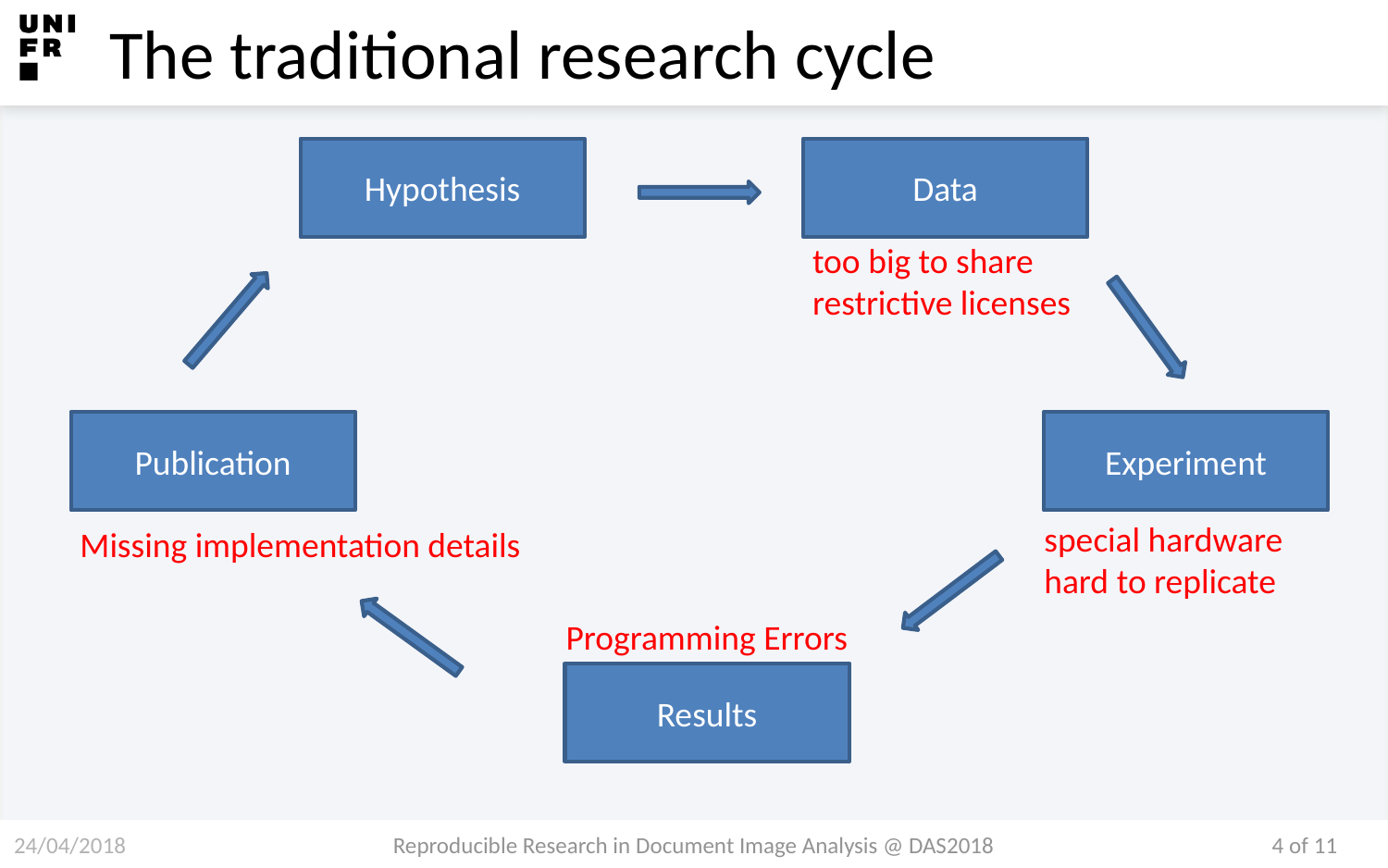

# The traditional research cycle
Hypothesis
Data

too big to share
restrictive licenses

Publication
Experiment
special hardware
hard to replicate
Missing implementation details

Programming Errors

Results
24/04/2018
Reproducible Research in Document Image Analysis @ DAS2018
4 of 11